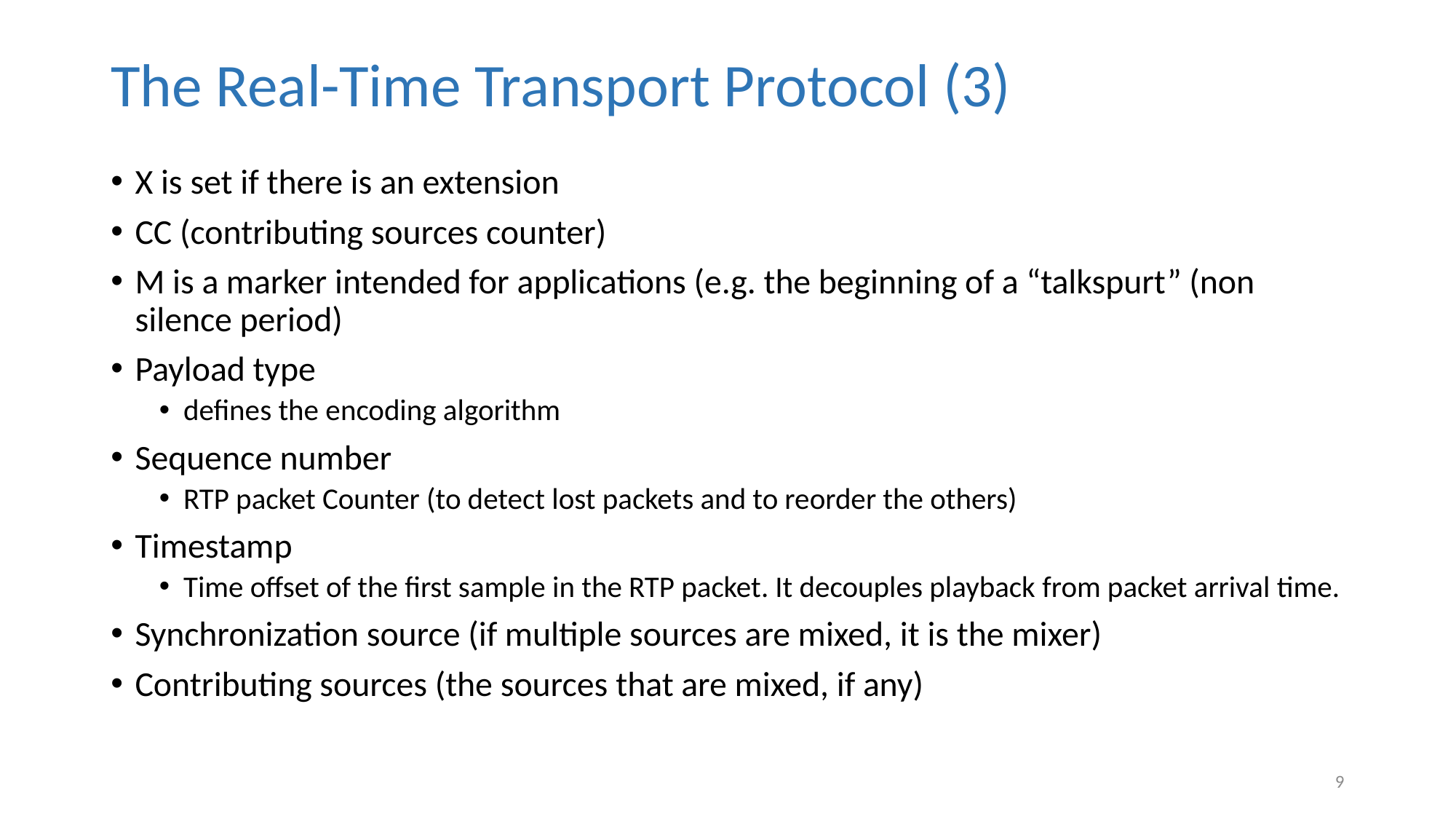

# The Real-Time Transport Protocol (3)
X is set if there is an extension
CC (contributing sources counter)
M is a marker intended for applications (e.g. the beginning of a “talkspurt” (non silence period)
Payload type
defines the encoding algorithm
Sequence number
RTP packet Counter (to detect lost packets and to reorder the others)
Timestamp
Time offset of the first sample in the RTP packet. It decouples playback from packet arrival time.
Synchronization source (if multiple sources are mixed, it is the mixer)
Contributing sources (the sources that are mixed, if any)
9